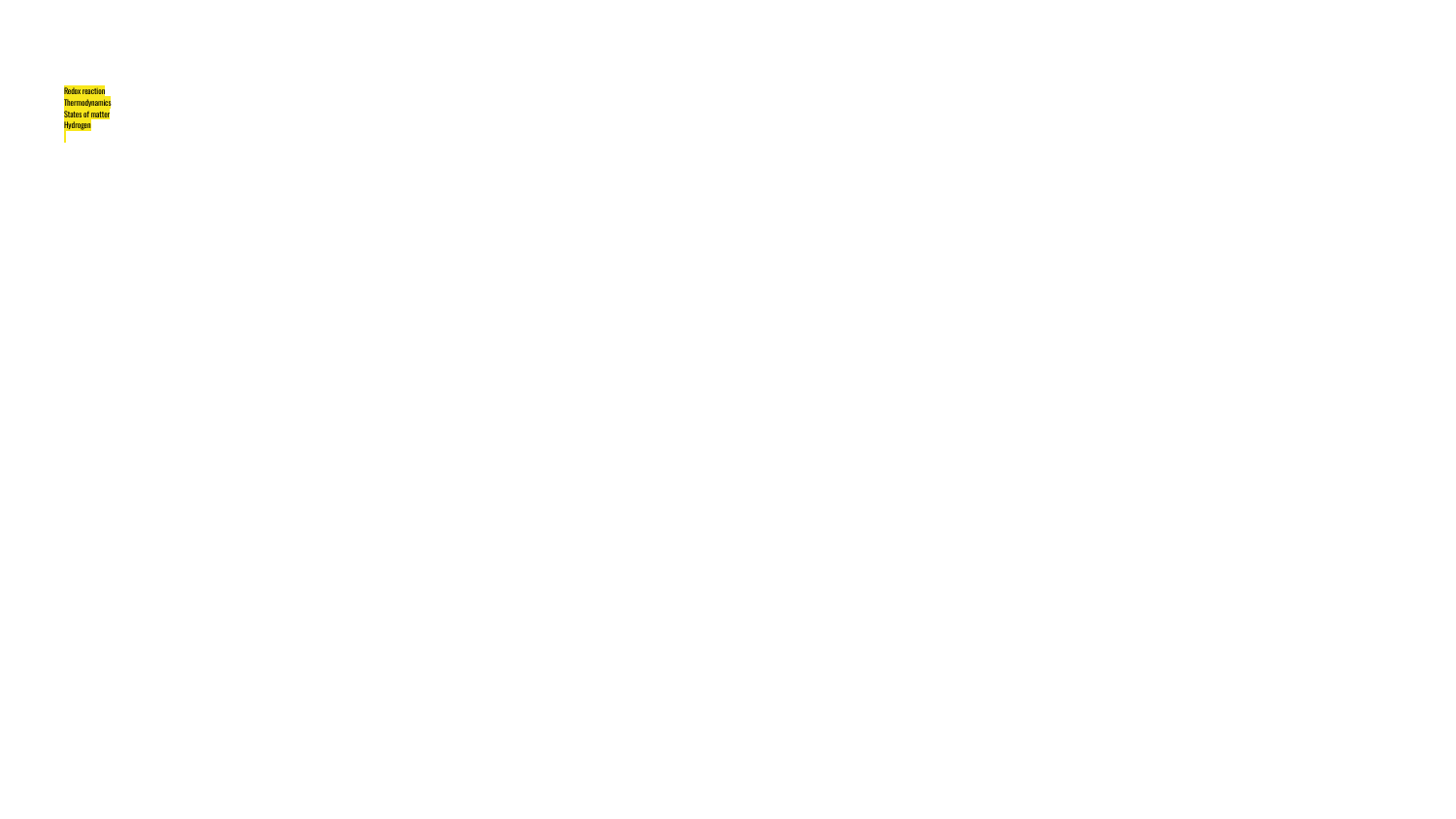

# Redox reaction
Thermodynamics
States of matter
Hydrogen